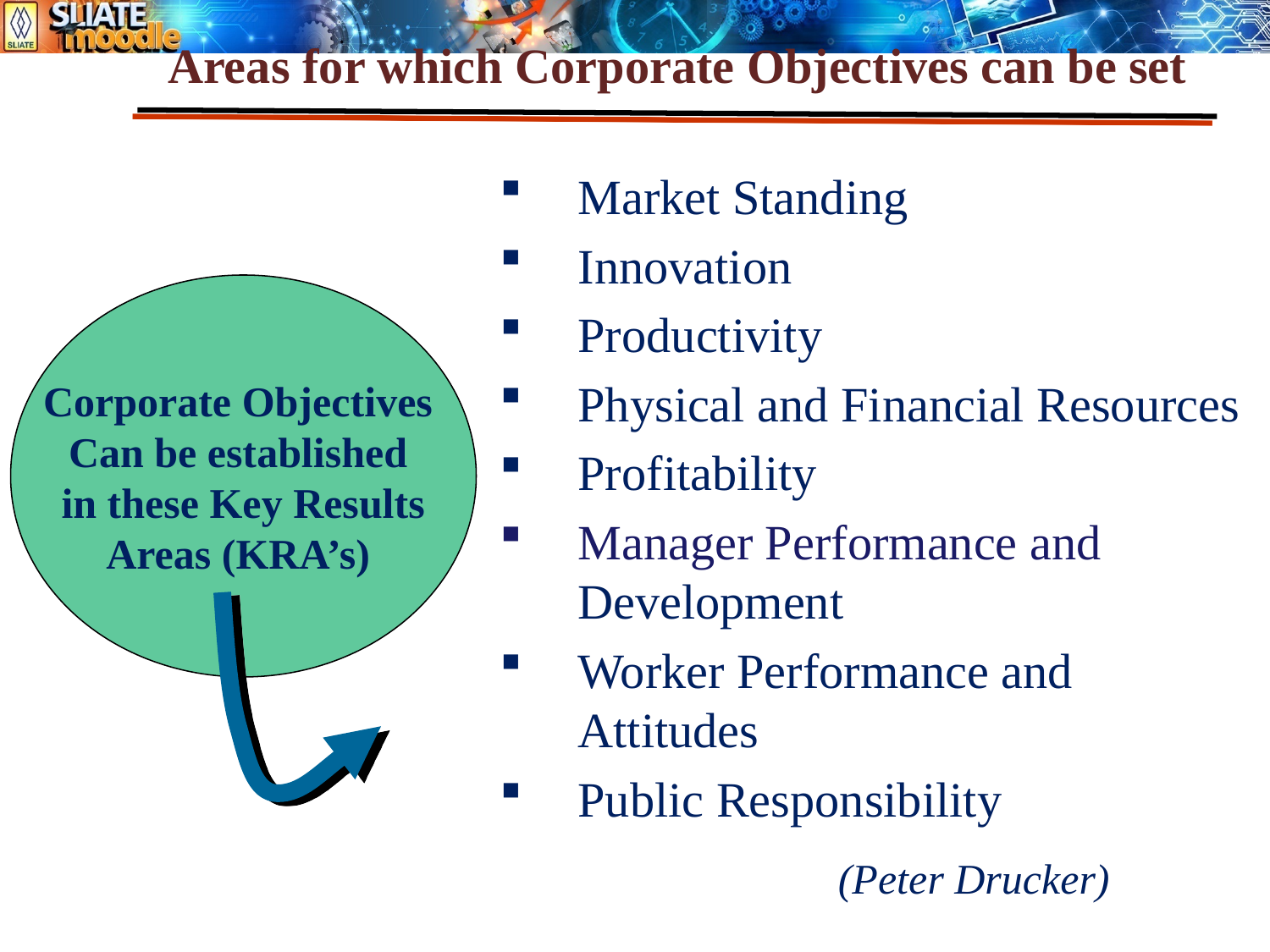

# Areas for which Corporate Objectives can be set

Market Standing
Innovation
Productivity
Physical and Financial Resources
Profitability
Manager Performance and Development
Worker Performance and Attitudes
Public Responsibility

Corporate Objectives
Can be established
in these Key Results
Areas (KRA’s)

(Peter Drucker)